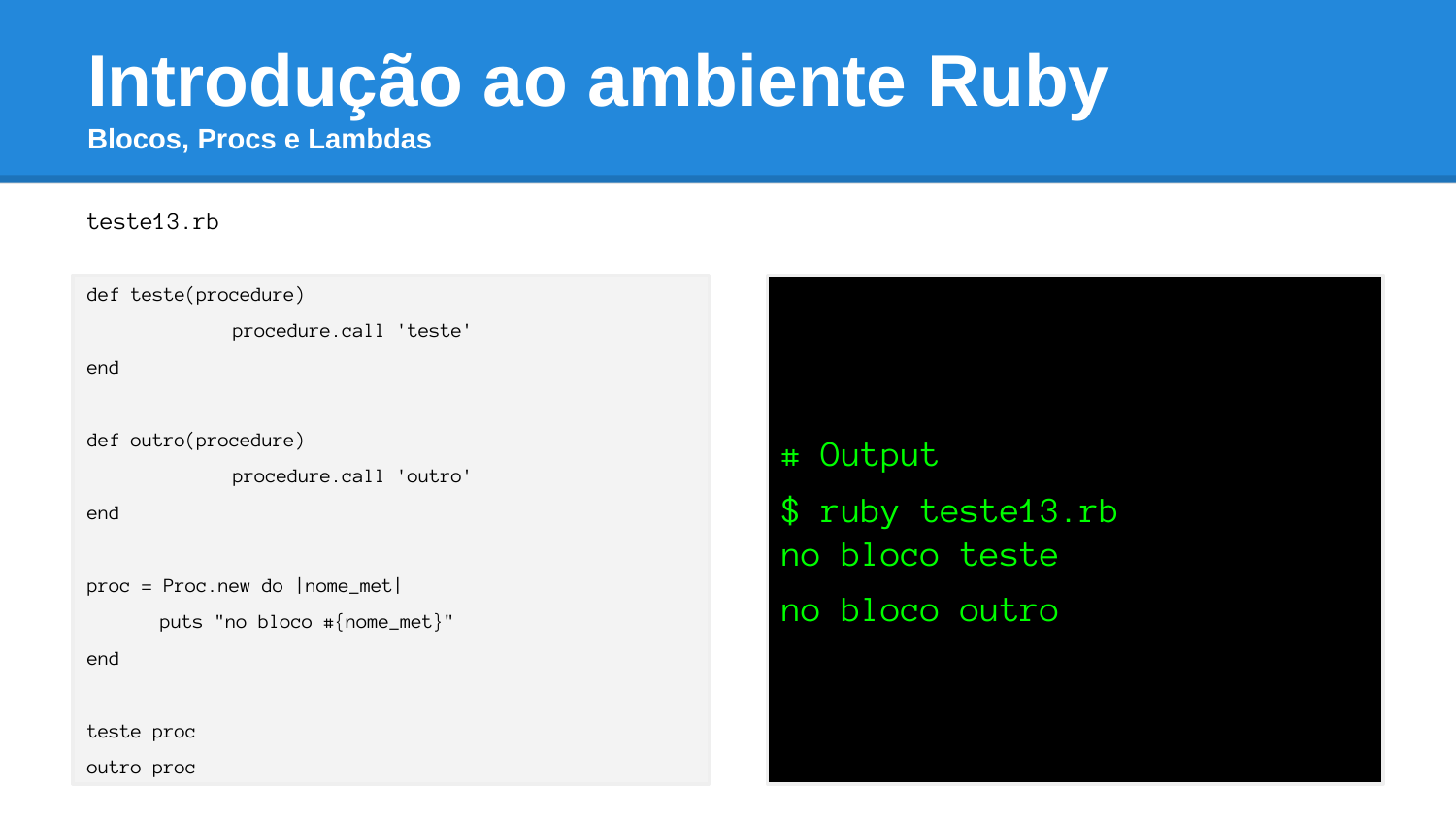

# Introdução ao ambiente Ruby Blocos, Procs e Lambdas
teste13.rb
def teste(procedure)
	procedure.call 'teste'
end

def outro(procedure)
	procedure.call 'outro'
end

proc = Proc.new do |nome_met|
puts "no bloco #{nome_met}"
end

teste proc
outro proc
# Output
$ ruby teste13.rb
no bloco teste
no bloco outro